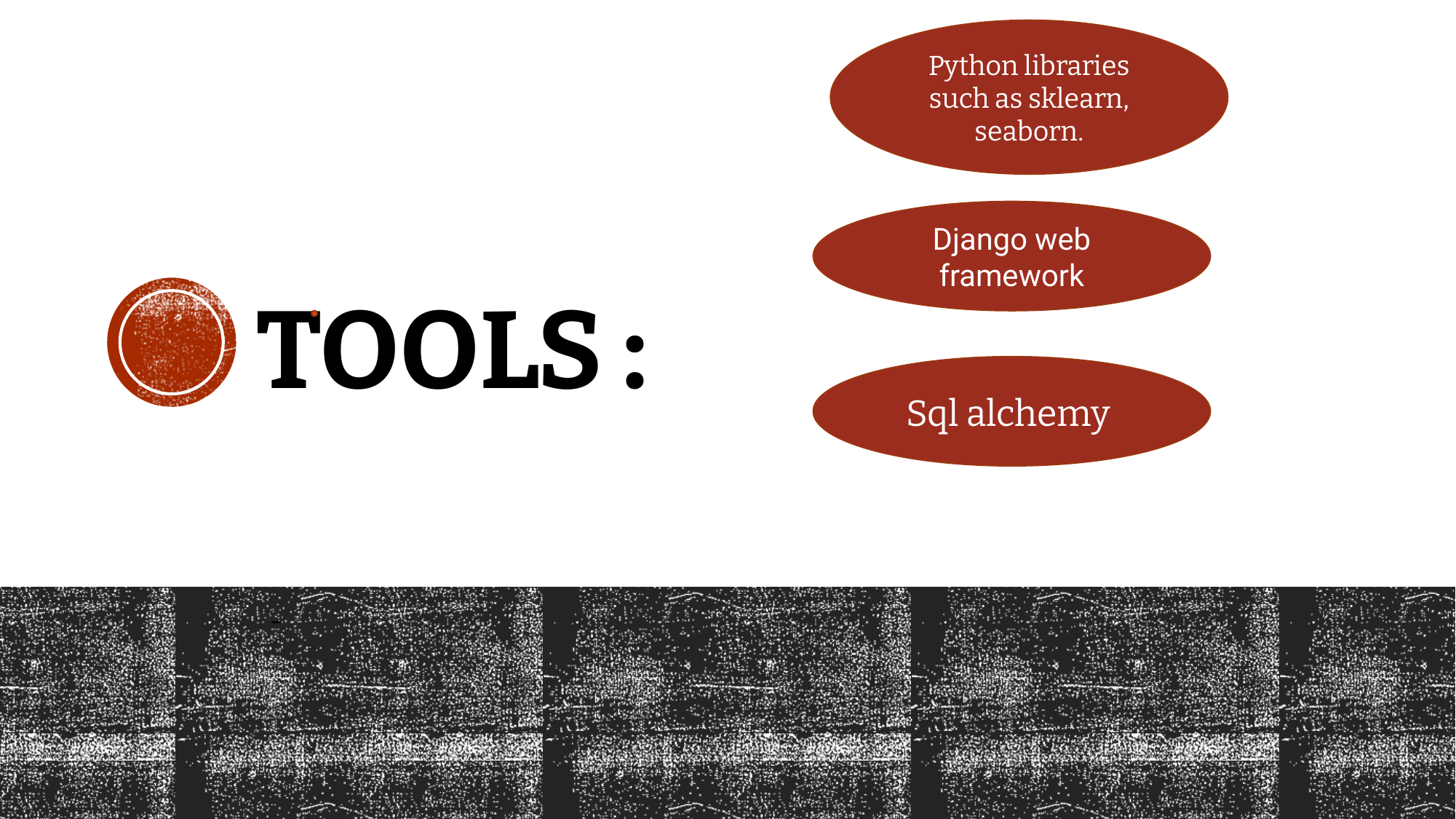

Python libraries such as sklearn, seaborn.
# Tools :
Django web framework

Sql alchemy
-